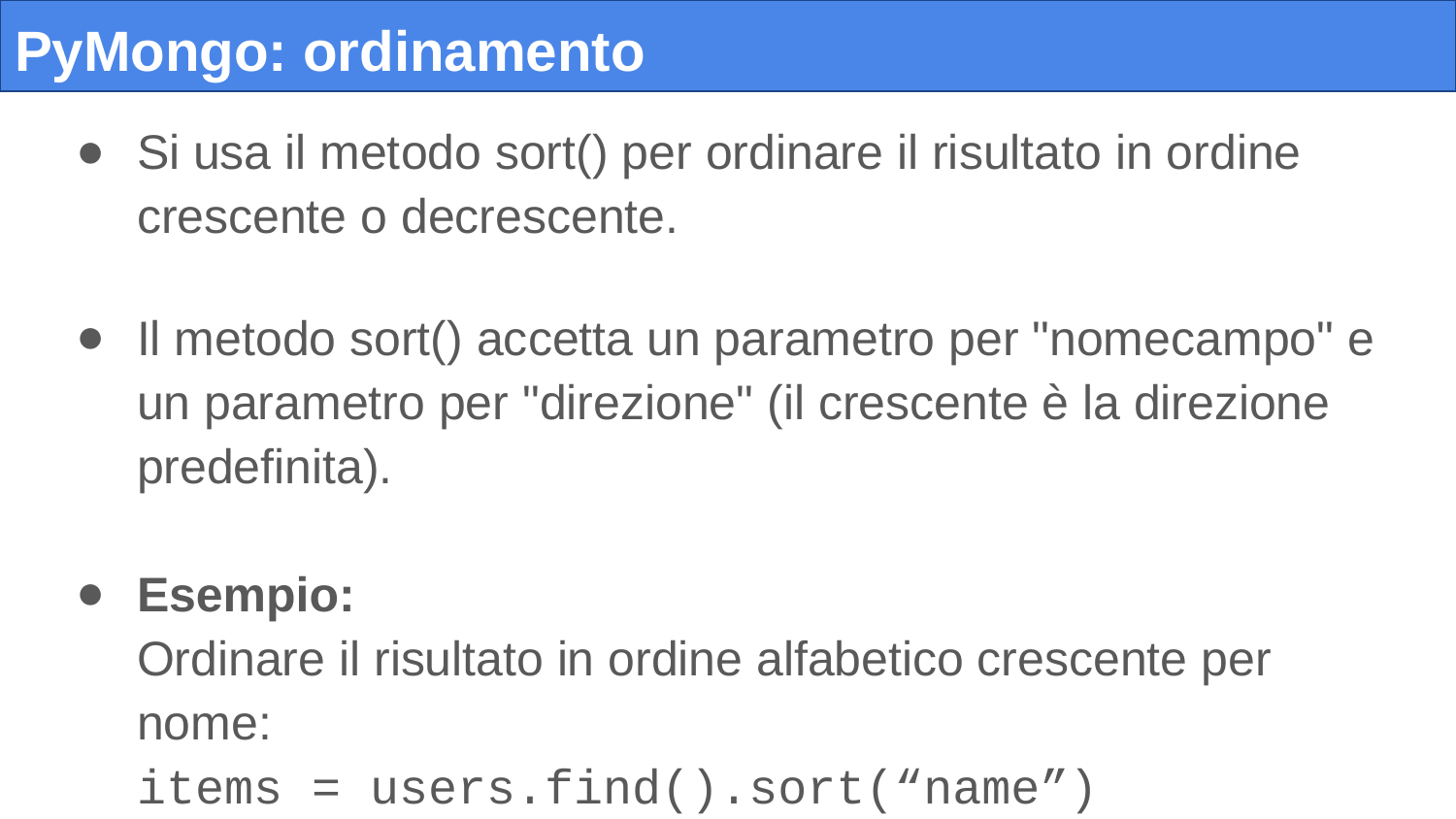

# PyMongo: ordinamento
Si usa il metodo sort() per ordinare il risultato in ordine crescente o decrescente.
Il metodo sort() accetta un parametro per "nomecampo" e un parametro per "direzione" (il crescente è la direzione predefinita).
Esempio:
Ordinare il risultato in ordine alfabetico crescente per nome:
items = users.find().sort(“name”)